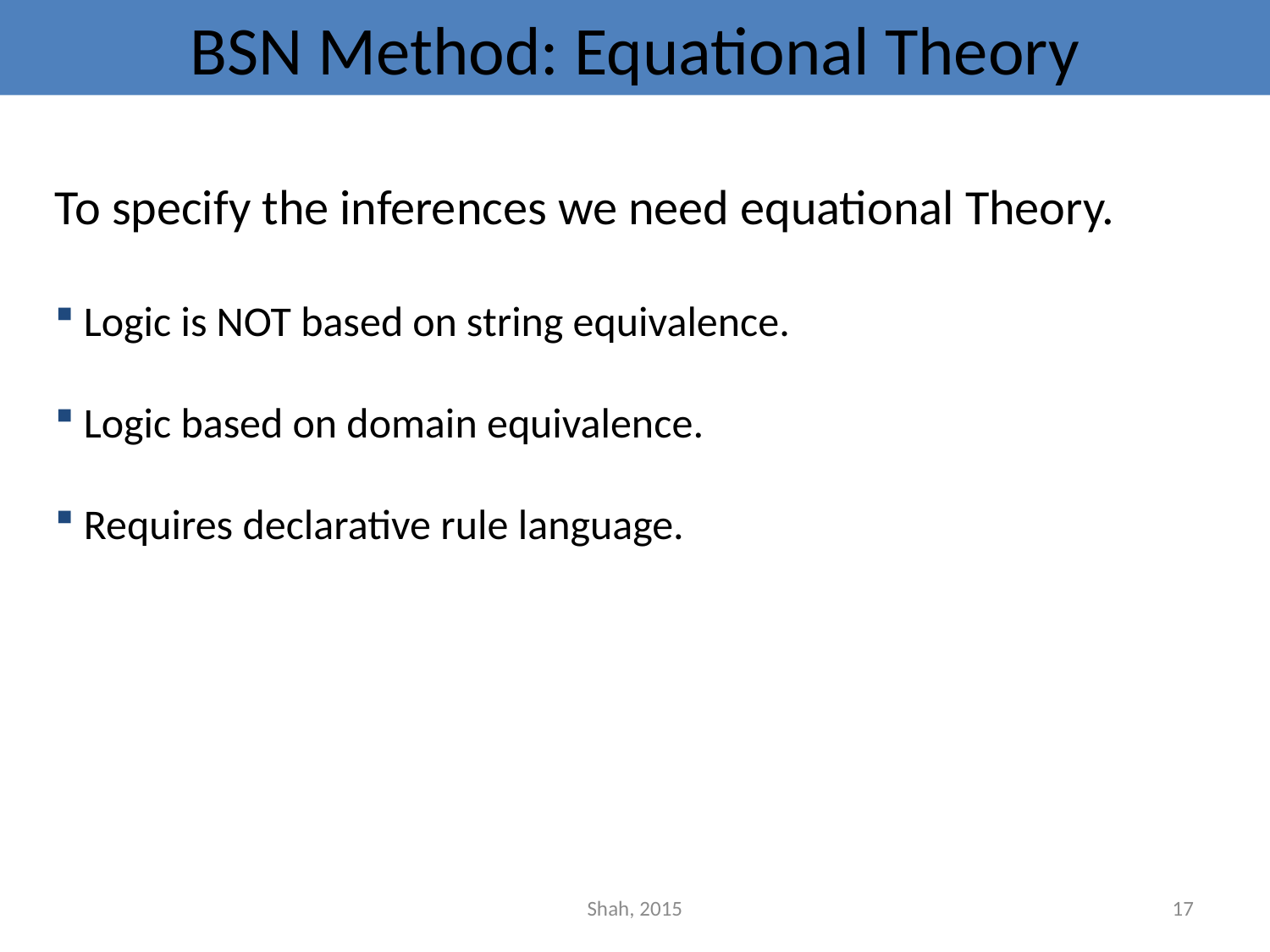

# BSN Method: Equational Theory
To specify the inferences we need equational Theory.

 Logic is NOT based on string equivalence.

 Logic based on domain equivalence.

 Requires declarative rule language.
Shah, 2015
17